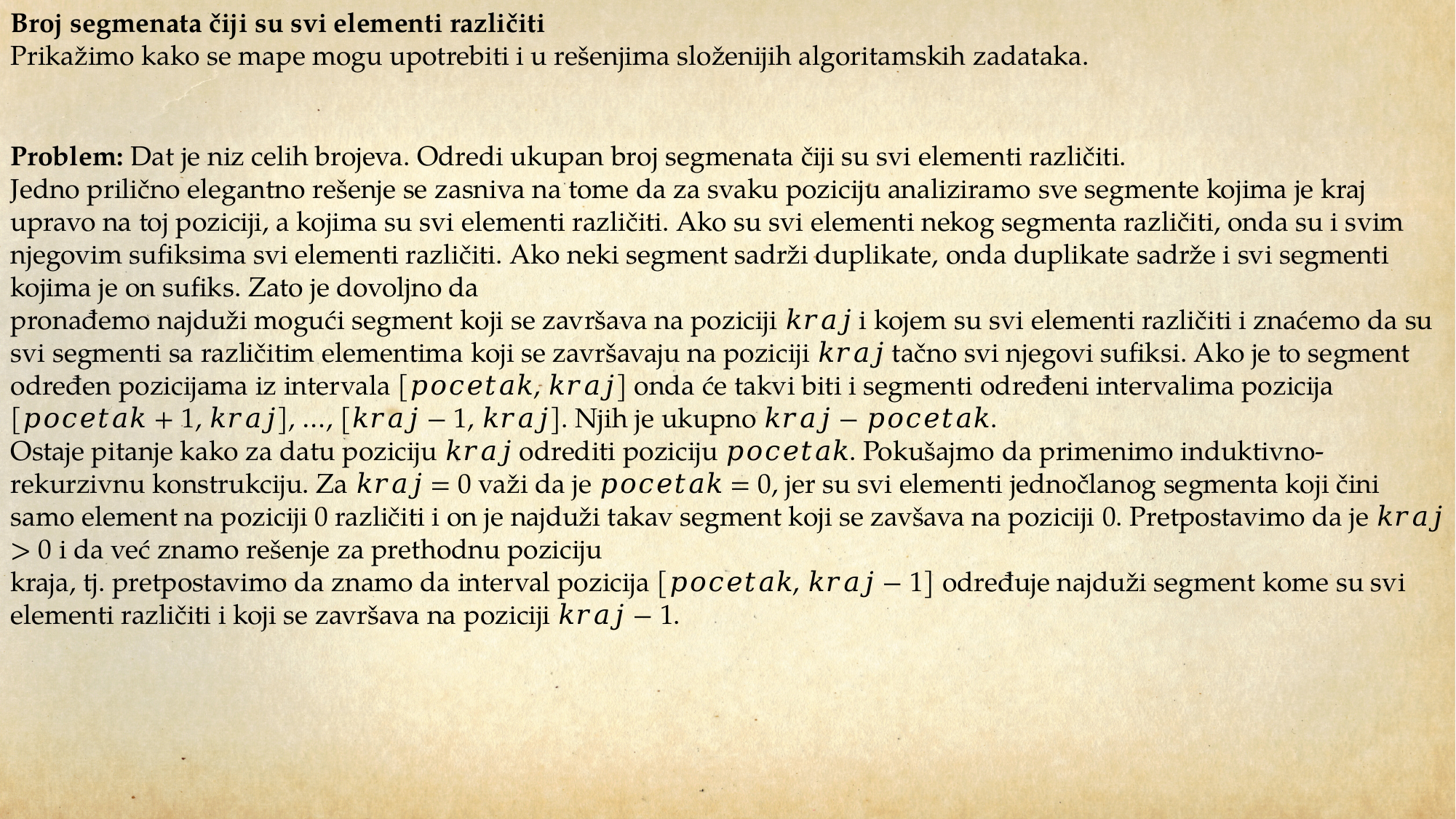

Broj segmenata čiji su svi elementi različiti
Prikažimo kako se mape mogu upotrebiti i u rešenjima složenijih algoritamskih zadataka.
Problem: Dat je niz celih brojeva. Odredi ukupan broj segmenata čiji su svi elementi različiti.
Jedno prilično elegantno rešenje se zasniva na tome da za svaku poziciju analiziramo sve segmente kojima je kraj upravo na toj poziciji, a kojima su svi elementi različiti. Ako su svi elementi nekog segmenta različiti, onda su i svim njegovim sufiksima svi elementi različiti. Ako neki segment sadrži duplikate, onda duplikate sadrže i svi segmenti kojima je on sufiks. Zato je dovoljno da
pronađemo najduži mogući segment koji se završava na poziciji 𝑘𝑟𝑎𝑗 i kojem su svi elementi različiti i znaćemo da su svi segmenti sa različitim elementima koji se završavaju na poziciji 𝑘𝑟𝑎𝑗 tačno svi njegovi sufiksi. Ako je to segment određen pozicijama iz intervala [𝑝𝑜𝑐𝑒𝑡𝑎𝑘, 𝑘𝑟𝑎𝑗] onda će takvi biti i segmenti određeni intervalima pozicija [𝑝𝑜𝑐𝑒𝑡𝑎𝑘 + 1, 𝑘𝑟𝑎𝑗], …, [𝑘𝑟𝑎𝑗 − 1, 𝑘𝑟𝑎𝑗]. Njih je ukupno 𝑘𝑟𝑎𝑗 − 𝑝𝑜𝑐𝑒𝑡𝑎𝑘.
Ostaje pitanje kako za datu poziciju 𝑘𝑟𝑎𝑗 odrediti poziciju 𝑝𝑜𝑐𝑒𝑡𝑎𝑘. Pokušajmo da primenimo induktivno-rekurzivnu konstrukciju. Za 𝑘𝑟𝑎𝑗 = 0 važi da je 𝑝𝑜𝑐𝑒𝑡𝑎𝑘 = 0, jer su svi elementi jednočlanog segmenta koji čini samo element na poziciji 0 različiti i on je najduži takav segment koji se zavšava na poziciji 0. Pretpostavimo da je 𝑘𝑟𝑎𝑗 > 0 i da već znamo rešenje za prethodnu poziciju
kraja, tj. pretpostavimo da znamo da interval pozicija [𝑝𝑜𝑐𝑒𝑡𝑎𝑘, 𝑘𝑟𝑎𝑗 − 1] određuje najduži segment kome su svi elementi različiti i koji se završava na poziciji 𝑘𝑟𝑎𝑗 − 1.